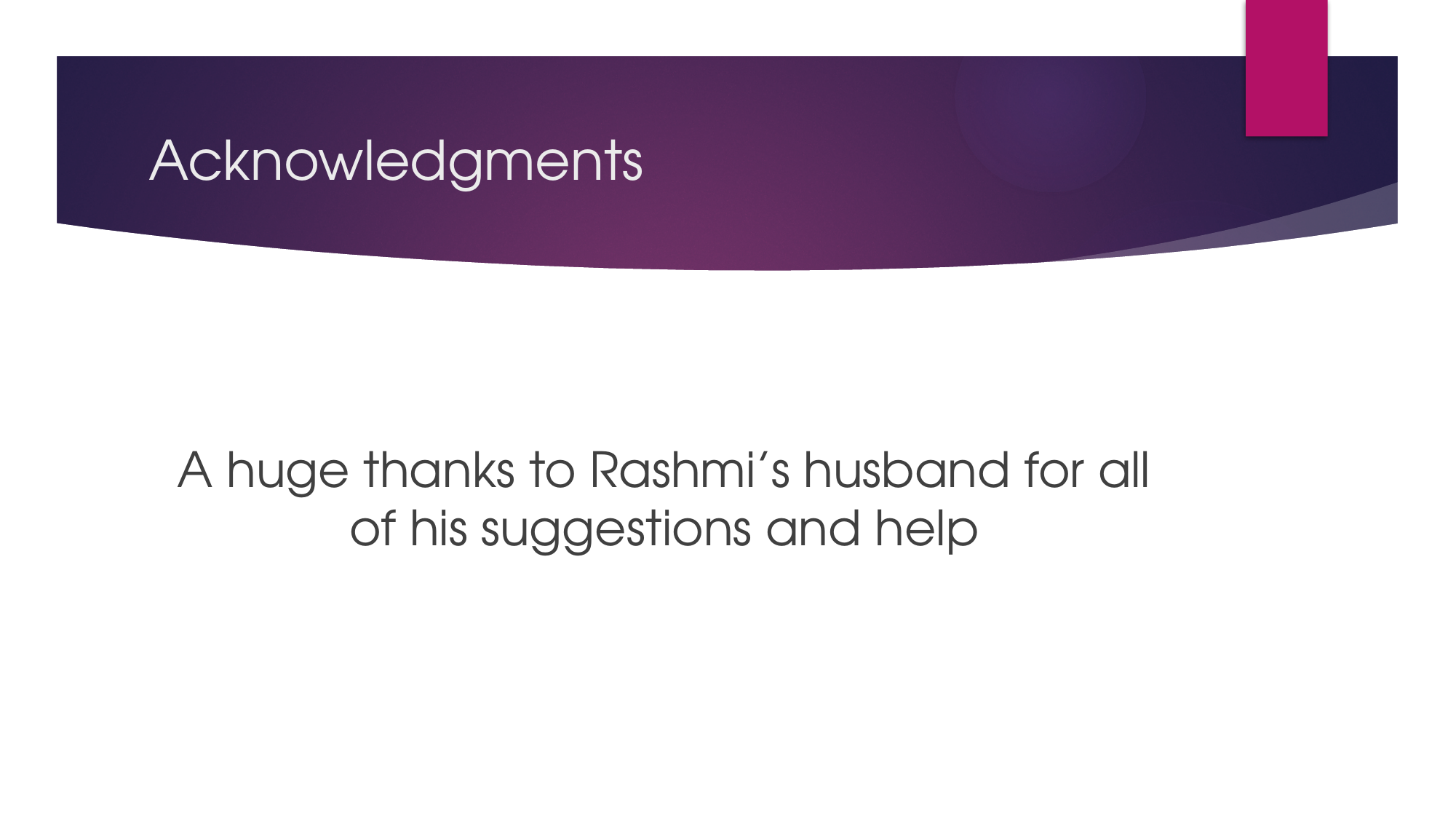

# Acknowledgments
A huge thanks to Rashmi’s husband for all of his suggestions and help